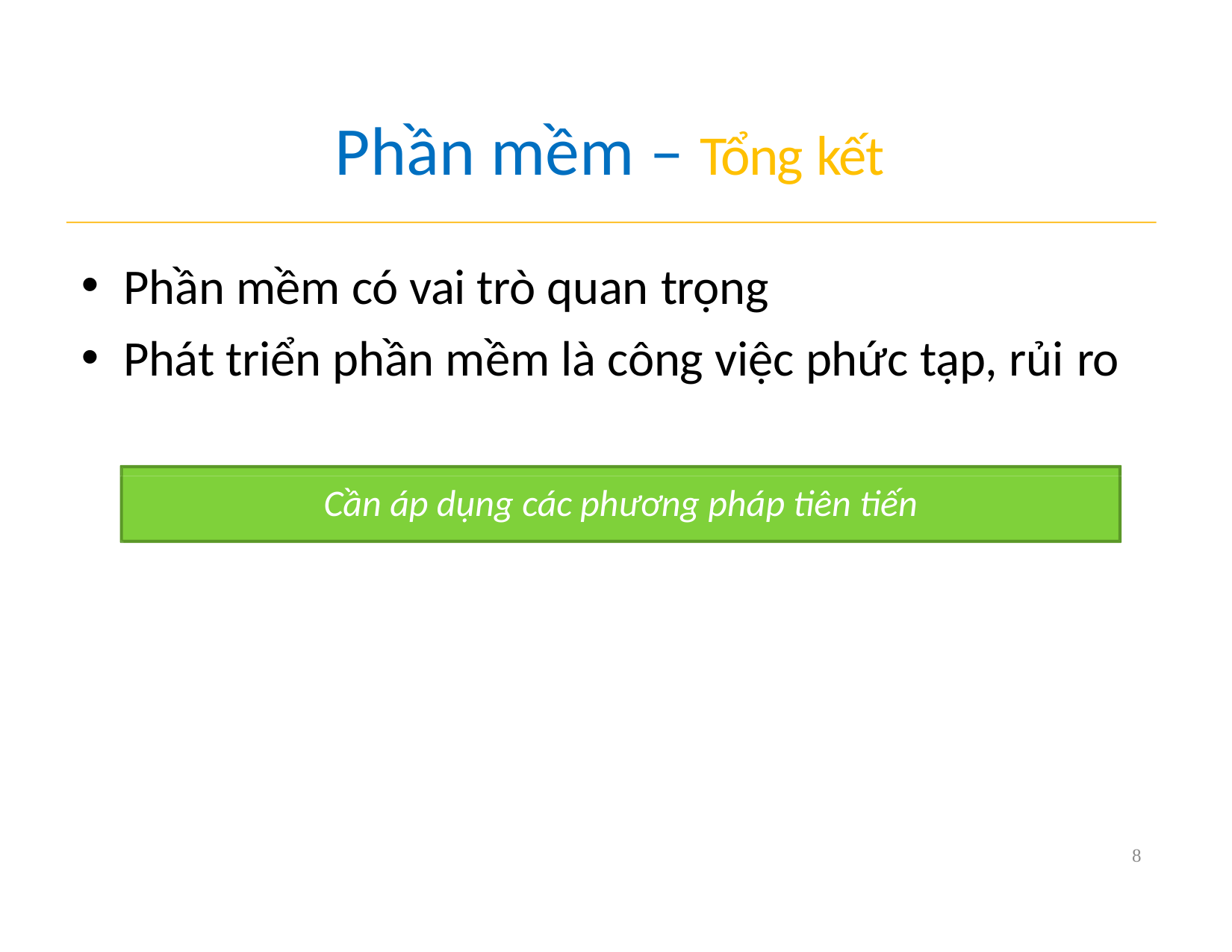

# Phần mềm – Tổng kết
Phần mềm có vai trò quan trọng
Phát triển phần mềm là công việc phức tạp, rủi ro

Cần áp dụng các phương pháp tiên tiến
8